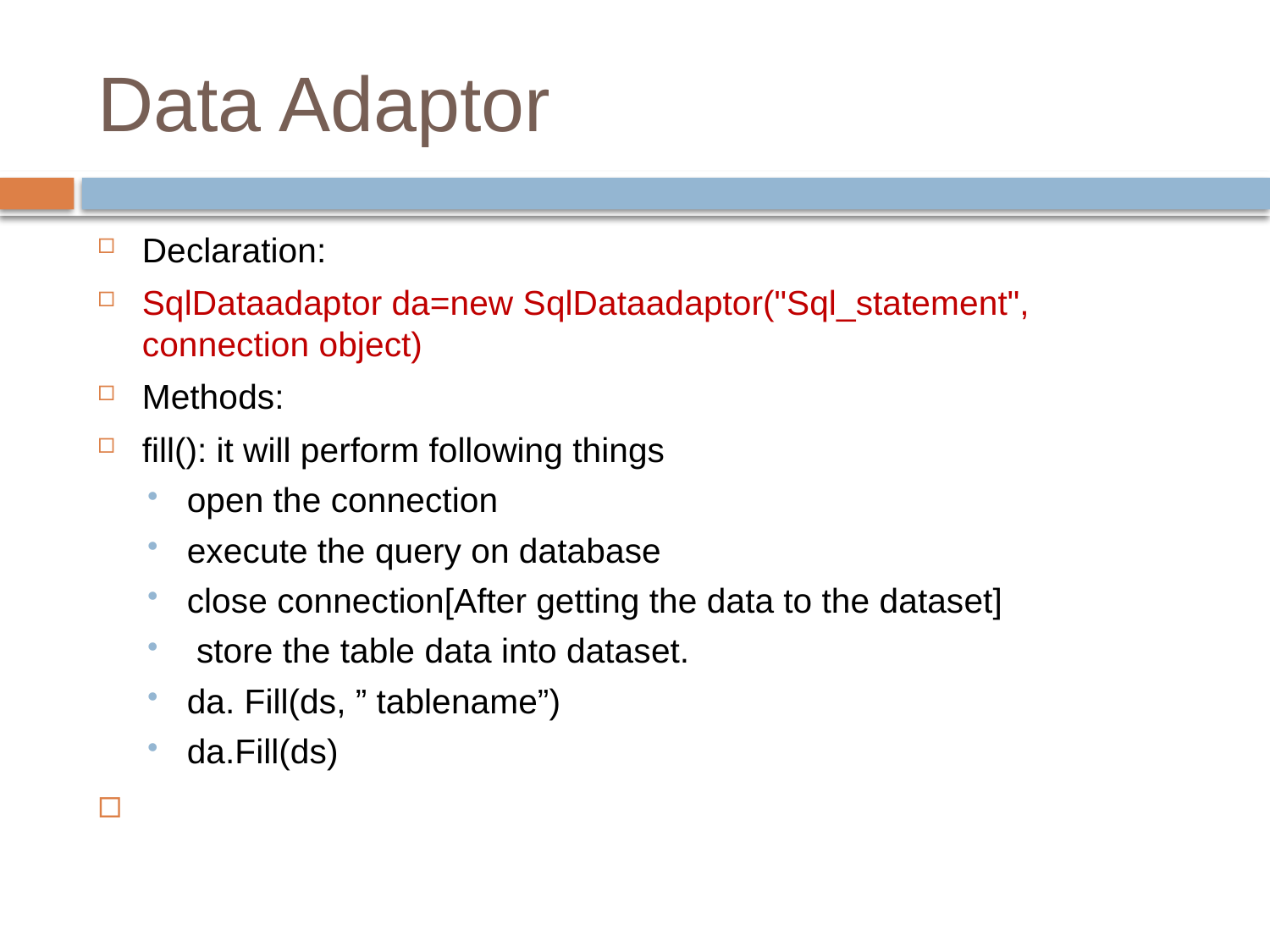

# Data Adaptor
Declaration:
SqlDataadaptor da=new SqlDataadaptor("Sql_statement", connection object)
Methods:
fill(): it will perform following things
open the connection
execute the query on database
close connection[After getting the data to the dataset]
 store the table data into dataset.
da. Fill(ds, ” tablename”)
da.Fill(ds)